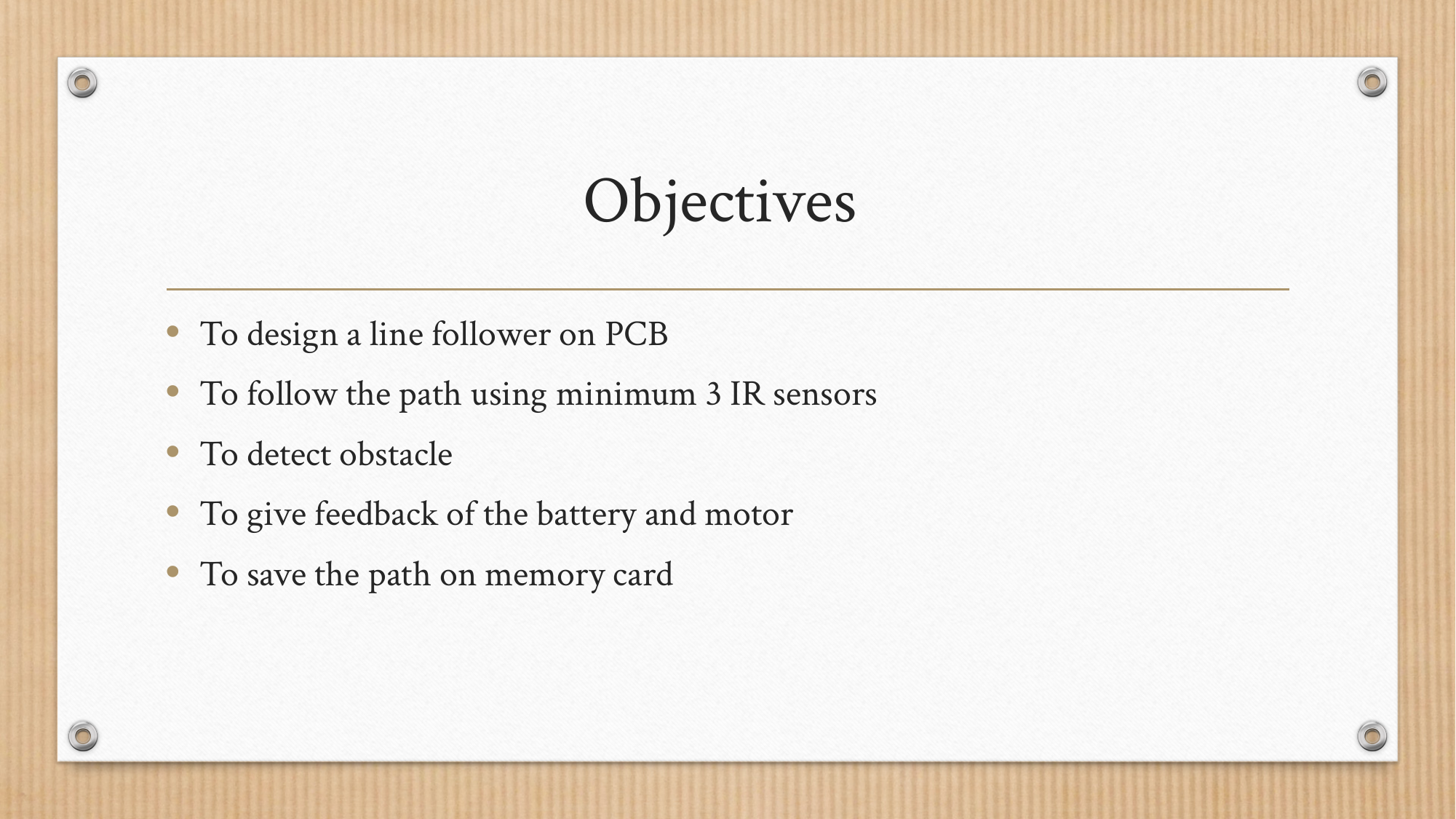

# Objectives

To design a line follower on PCB
To follow the path using minimum 3 IR sensors
To detect obstacle
To give feedback of the battery and motor
To save the path on memory card